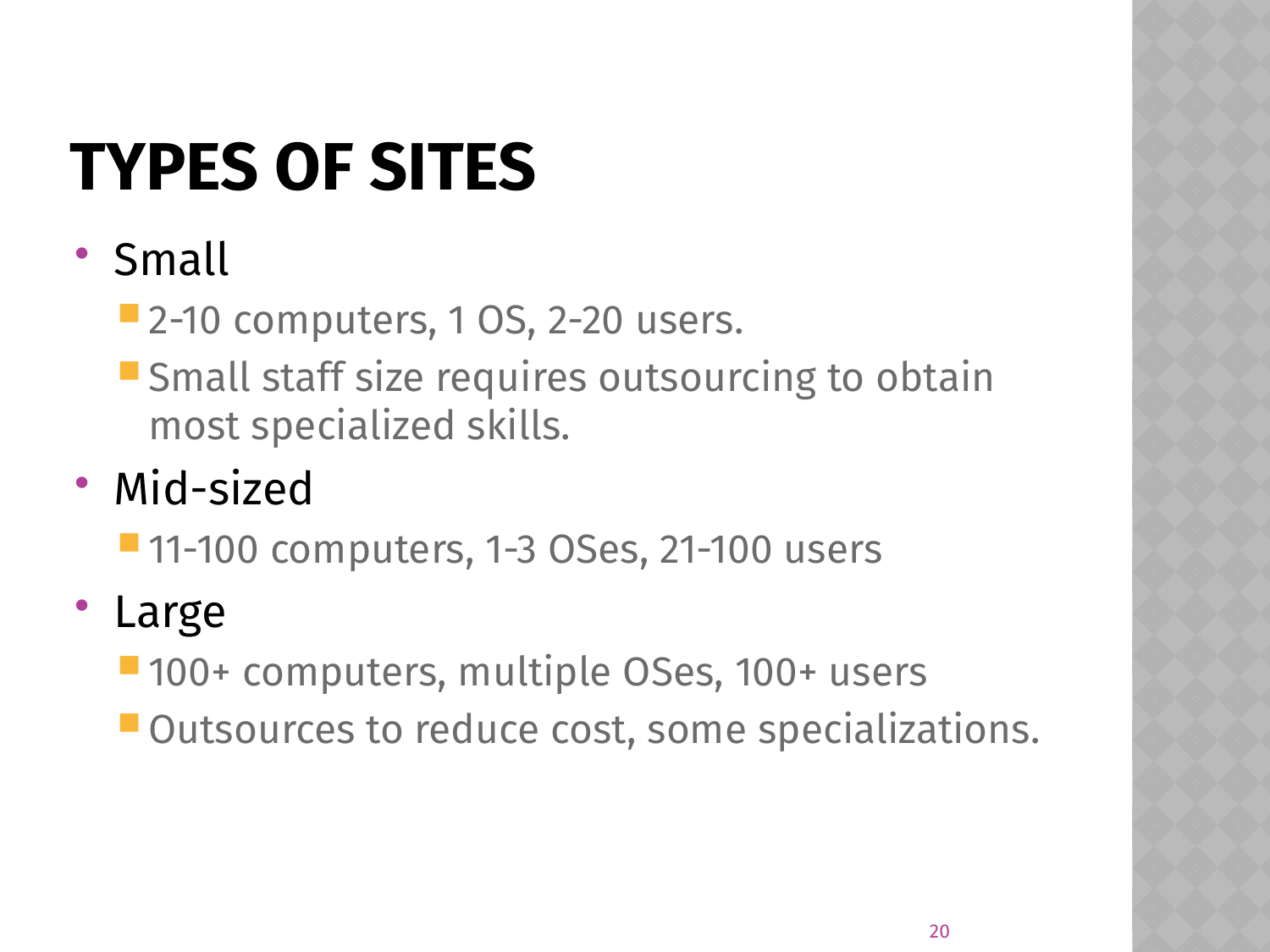

# Types of Sites
Small
2-10 computers, 1 OS, 2-20 users.
Small staff size requires outsourcing to obtain most specialized skills.
Mid-sized
11-100 computers, 1-3 OSes, 21-100 users
Large
100+ computers, multiple OSes, 100+ users
Outsources to reduce cost, some specializations.
20